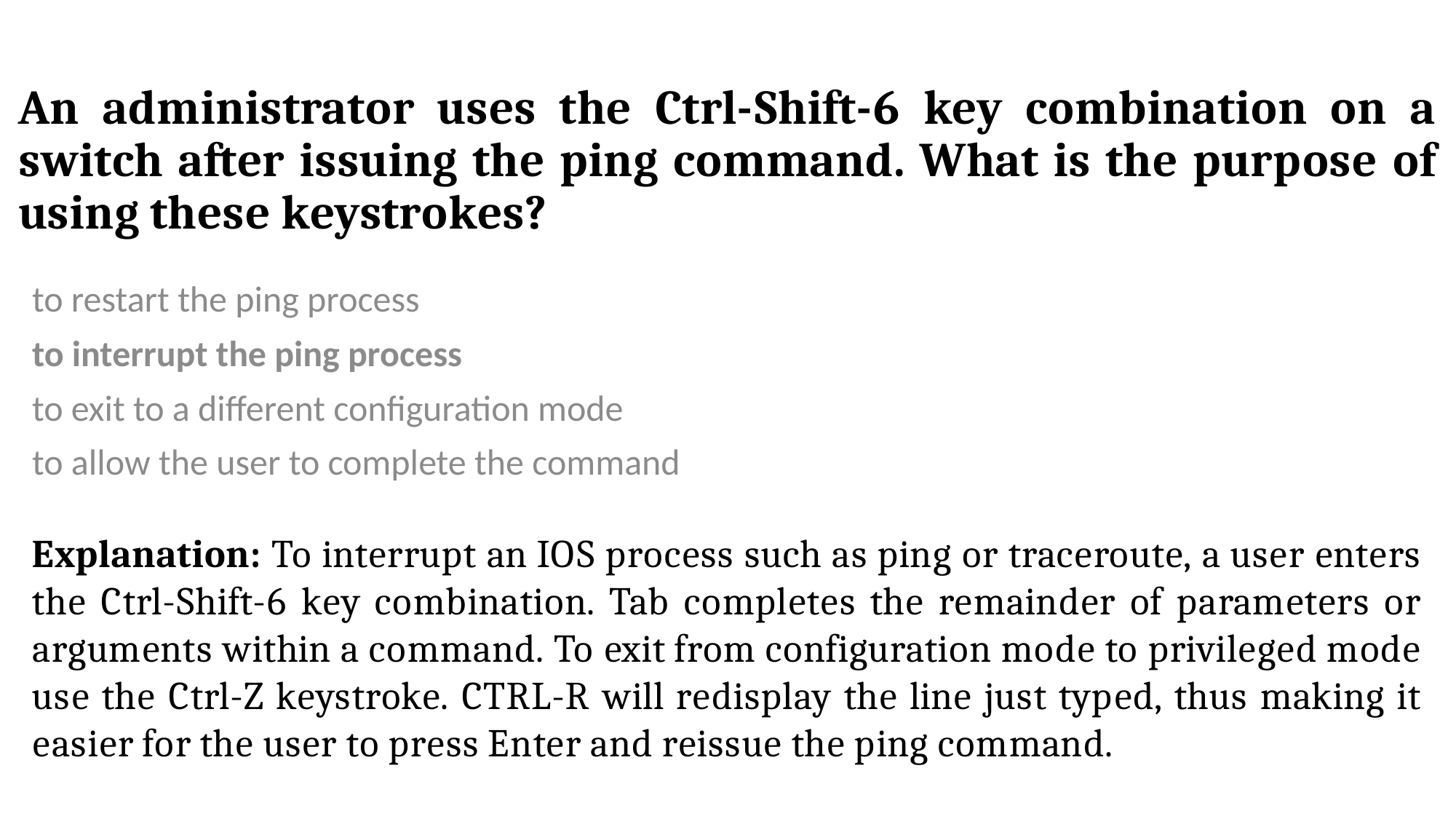

# An administrator uses the Ctrl-Shift-6 key combination on a switch after issuing the ping command. What is the purpose of using these keystrokes?
to restart the ping process
to interrupt the ping process
to exit to a different configuration mode
to allow the user to complete the command
Explanation: To interrupt an IOS process such as ping or traceroute, a user enters the Ctrl-Shift-6 key combination. Tab completes the remainder of parameters or arguments within a command. To exit from configuration mode to privileged mode use the Ctrl-Z keystroke. CTRL-R will redisplay the line just typed, thus making it easier for the user to press Enter and reissue the ping command.